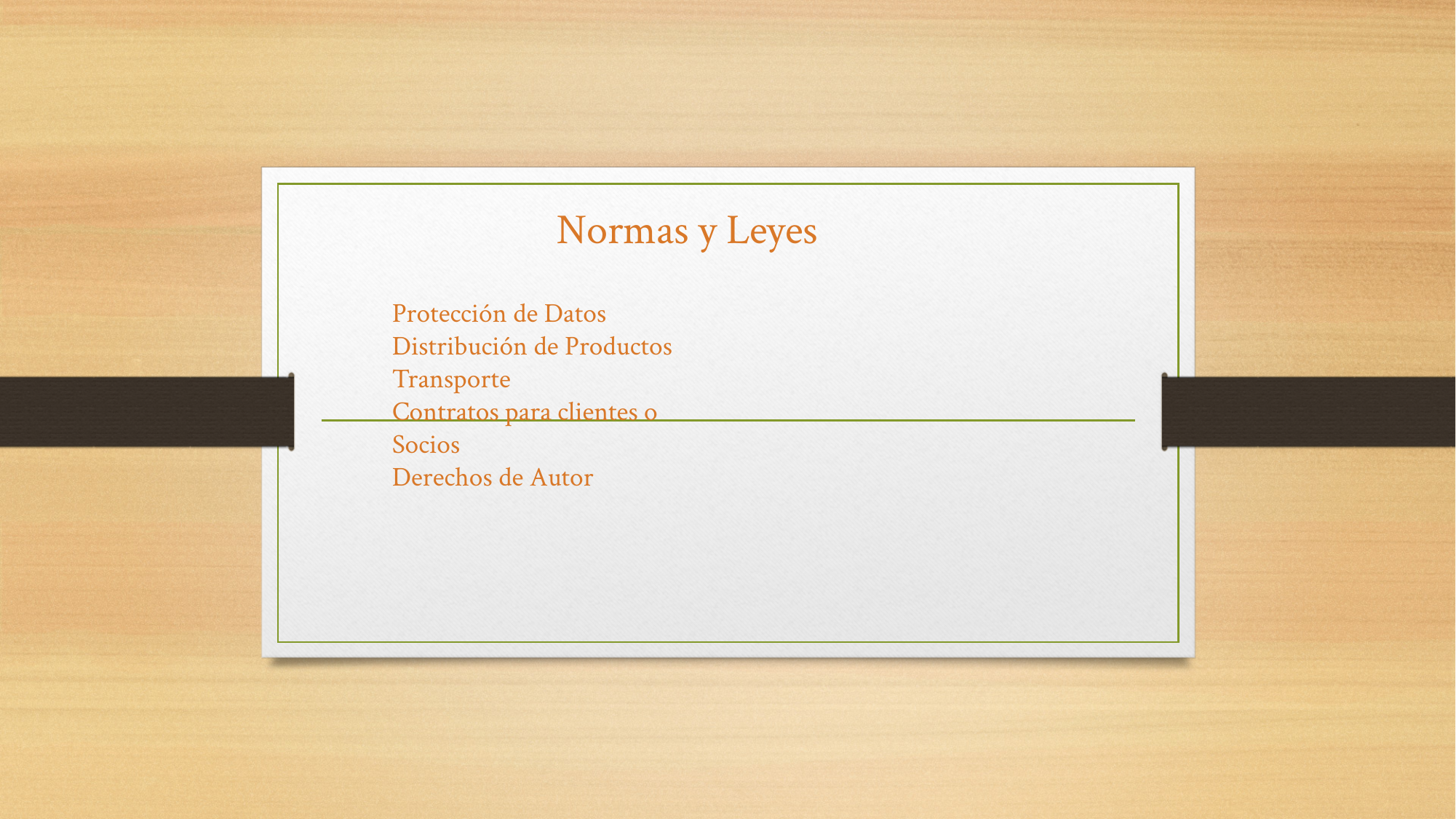

Normas y Leyes
Protección de Datos
Distribución de Productos
Transporte
Contratos para clientes o Socios
Derechos de Autor